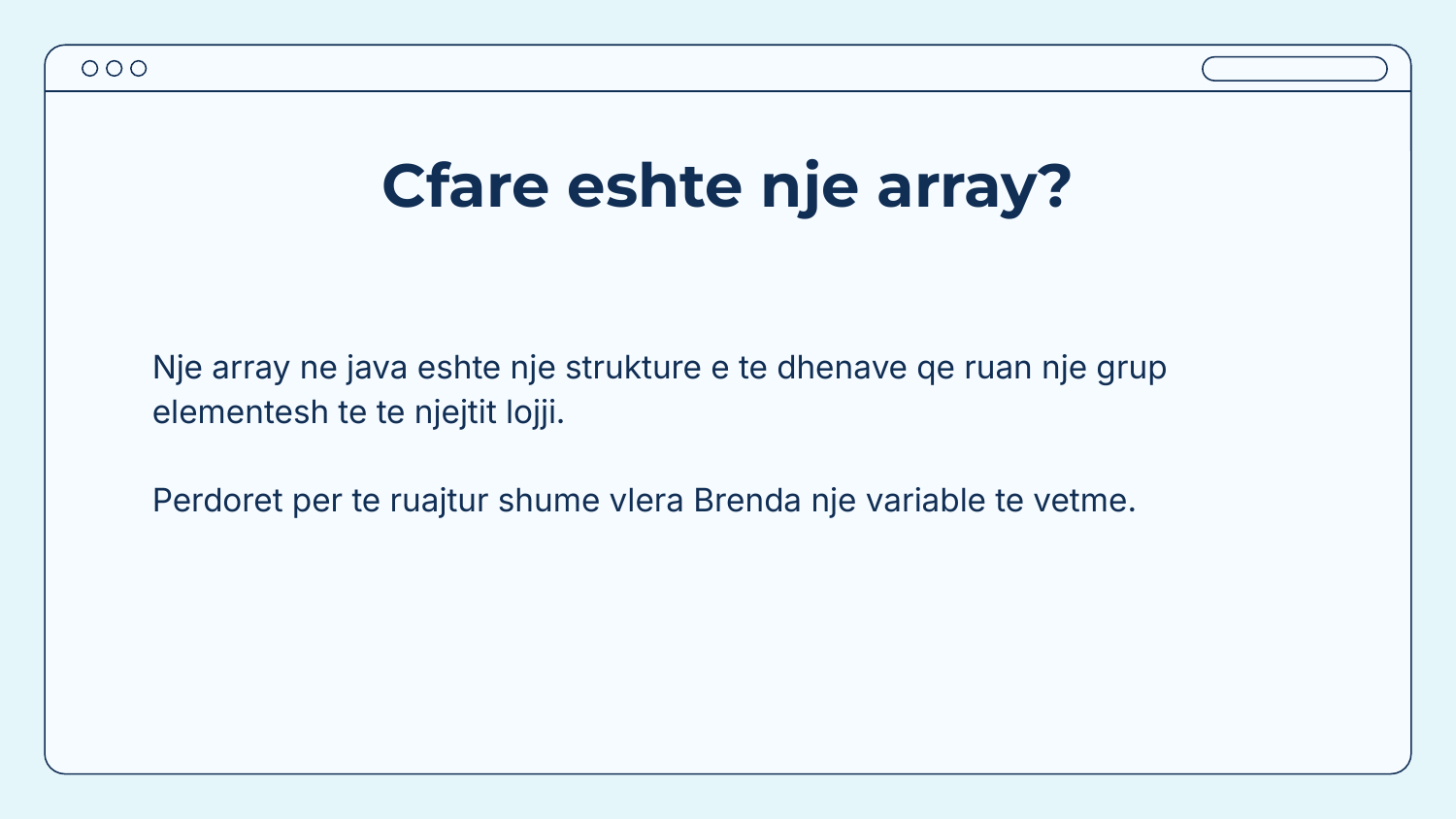

# Cfare eshte nje array?
Nje array ne java eshte nje strukture e te dhenave qe ruan nje grup elementesh te te njejtit lojji.

Perdoret per te ruajtur shume vlera Brenda nje variable te vetme.